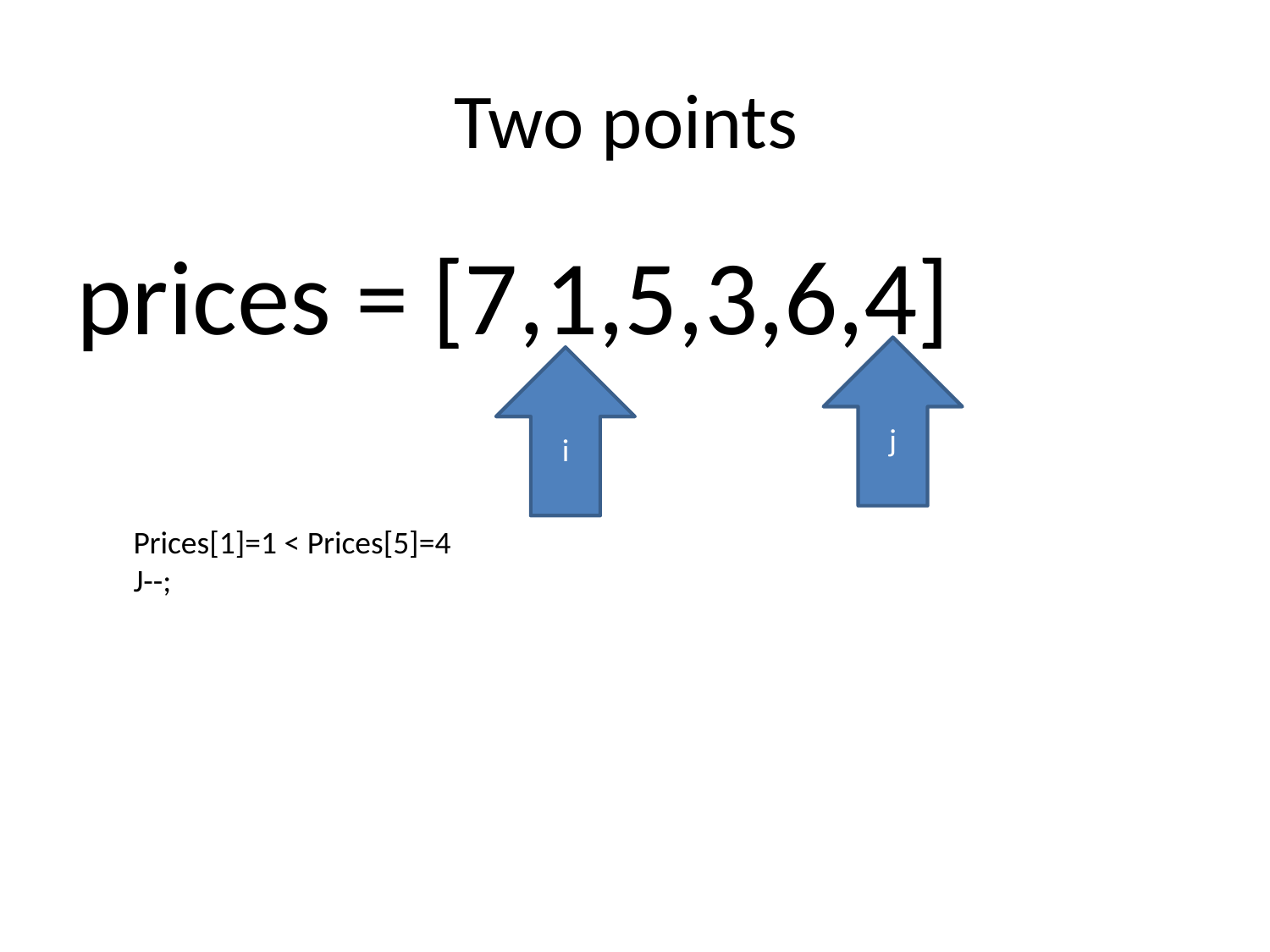

# Two points
prices = [7,1,5,3,6,4]
j
i
Prices[1]=1 < Prices[5]=4
J--;